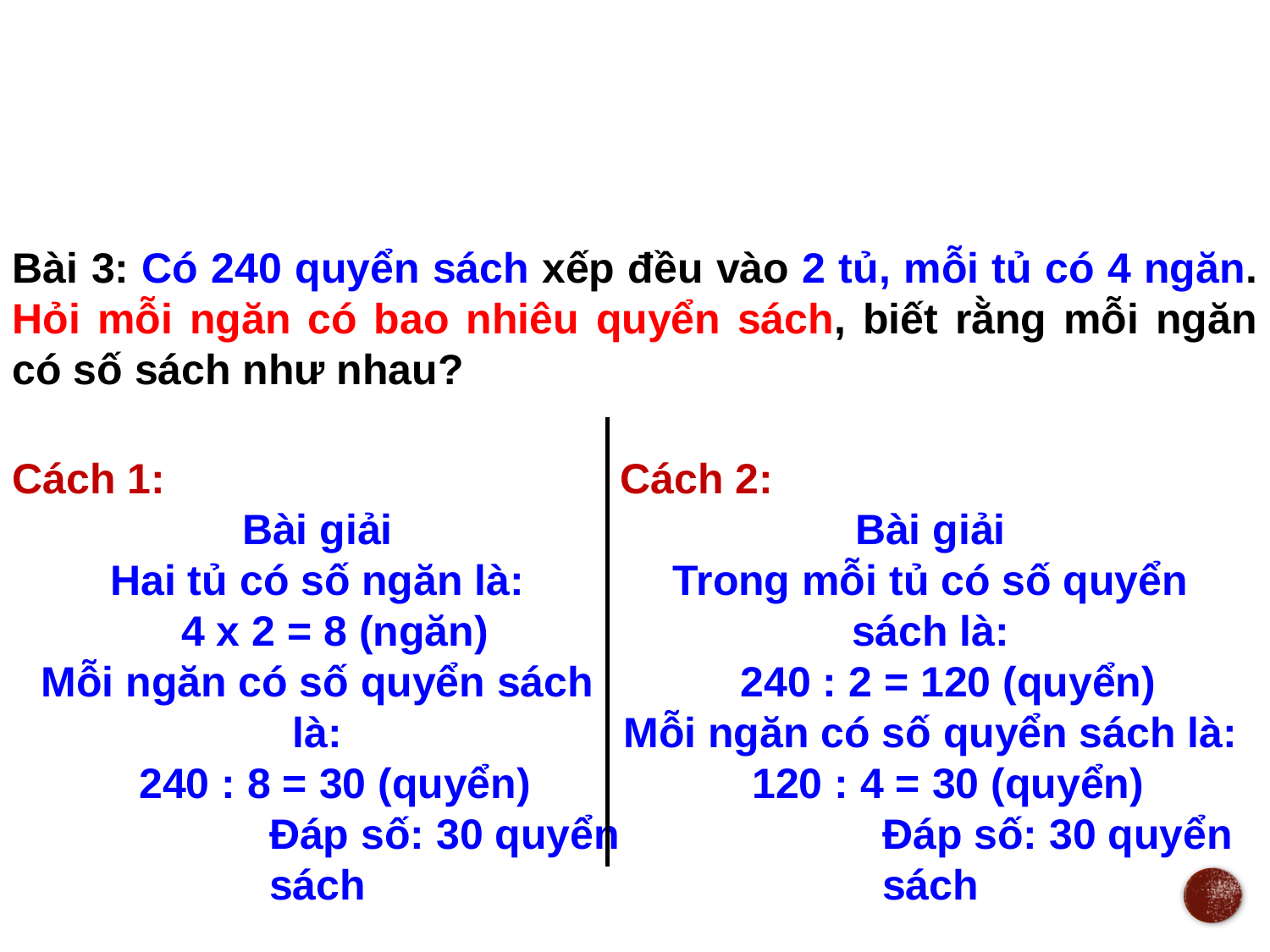

Bài 3: Có 240 quyển sách xếp đều vào 2 tủ, mỗi tủ có 4 ngăn. Hỏi mỗi ngăn có bao nhiêu quyển sách, biết rằng mỗi ngăn có số sách như nhau?
Cách 1:
Bài giải
Hai tủ có số ngăn là:
   4 x 2 = 8 (ngăn)
Mỗi ngăn có số quyển sách là:
   240 : 8 = 30 (quyển)
  		Đáp số: 30 quyển sách
Cách 2:
Bài giải
Trong mỗi tủ có số quyển sách là:
   240 : 2 = 120 (quyển)
Mỗi ngăn có số quyển sách là:
   120 : 4 = 30 (quyển)
  		Đáp số: 30 quyển sách